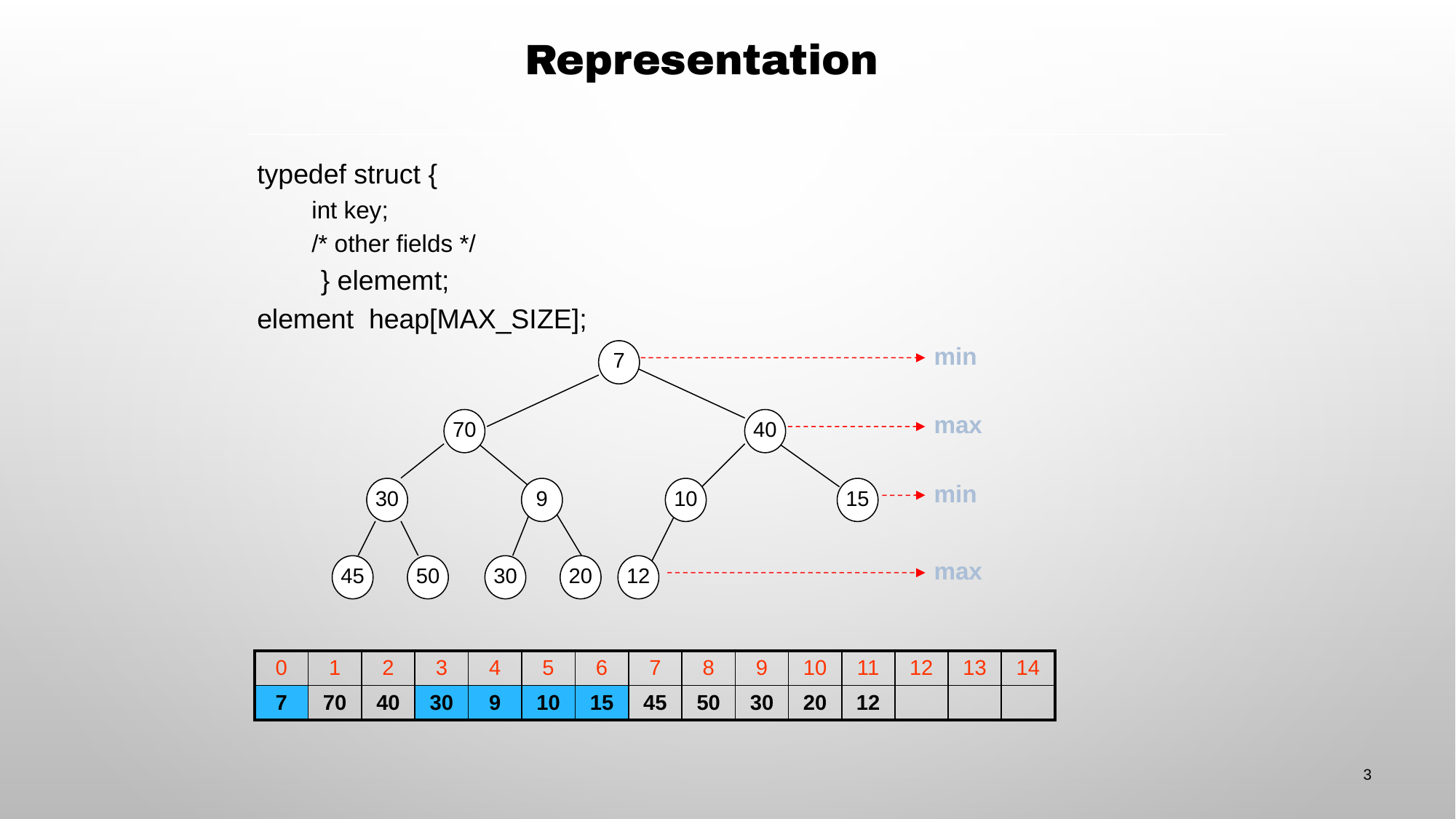

Representation

typedef struct {
int key;
/* other fields */
	} elememt;
element  heap[MAX_SIZE];
7
min

70
40
max

min
30
9
10
15

45
50
30
20
12
max

| 0 | 1 | 2 | 3 | 4 | 5 | 6 | 7 | 8 | 9 | 10 | 11 | 12 | 13 | 14 |
| --- | --- | --- | --- | --- | --- | --- | --- | --- | --- | --- | --- | --- | --- | --- |
| 7 | 70 | 40 | 30 | 9 | 10 | 15 | 45 | 50 | 30 | 20 | 12 |  |  |  |
3